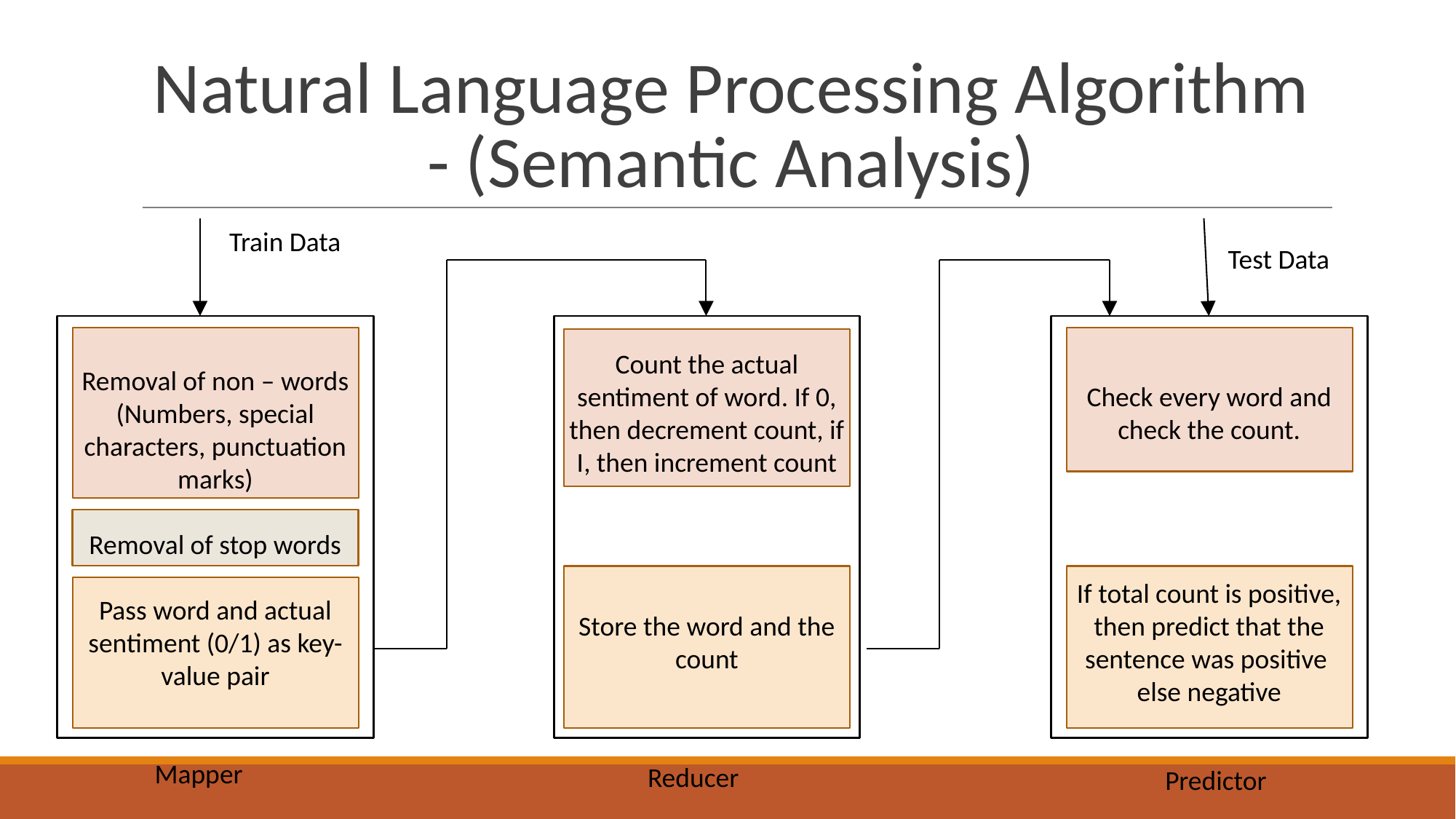

# Natural Language Processing Algorithm - (Semantic Analysis)
Train Data
Test Data
Removal of non – words
(Numbers, special characters, punctuation marks)

Removal of stop words

Pass word and actual sentiment (0/1) as key-value pair
Count the actual sentiment of word. If 0, then decrement count, if I, then increment count

Store the word and the count

Check every word and check the count.

If total count is positive, then predict that the sentence was positive
else negative

Mapper
Reducer
Predictor